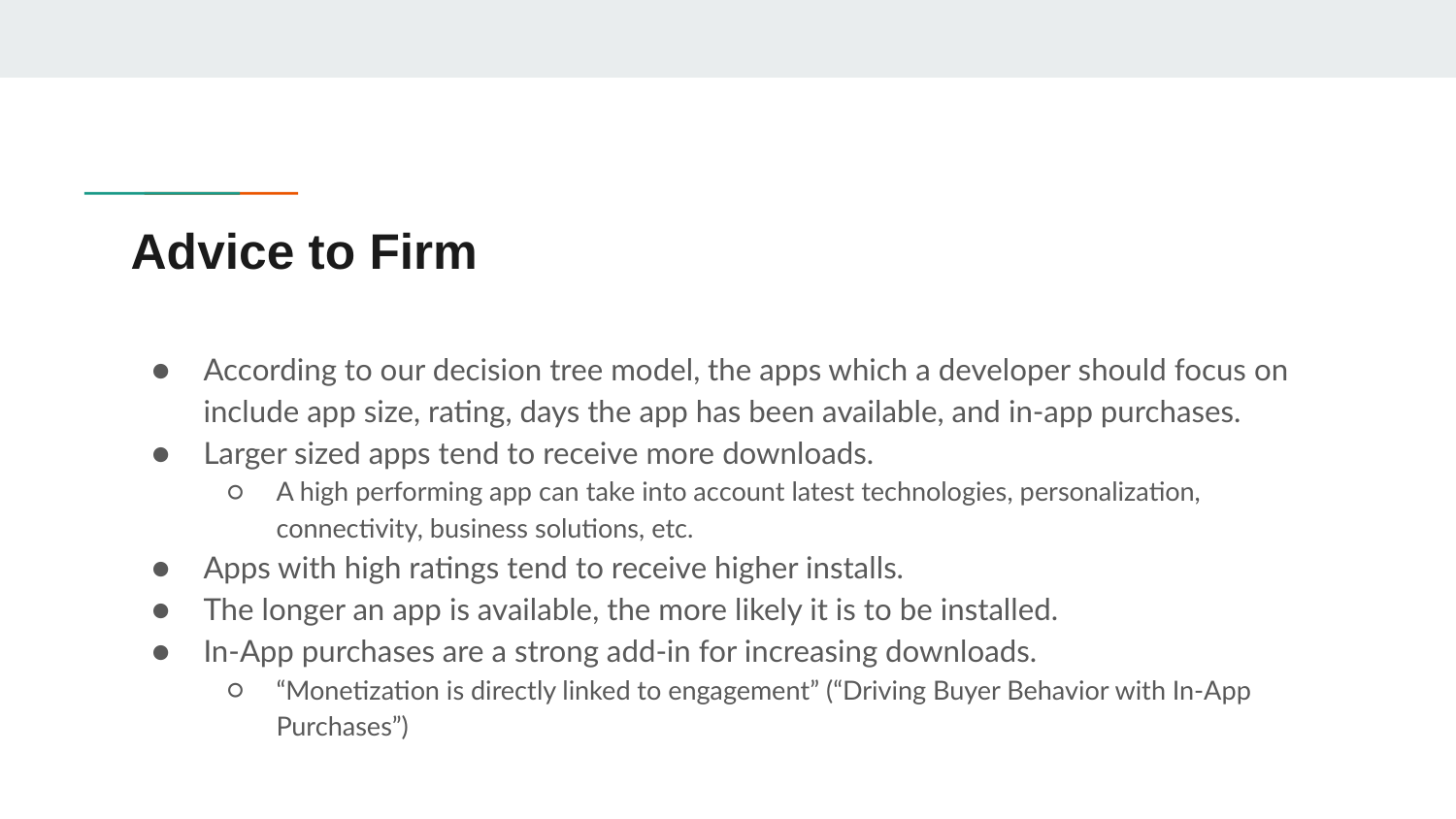

# Advice to Firm
According to our decision tree model, the apps which a developer should focus on include app size, rating, days the app has been available, and in-app purchases.
Larger sized apps tend to receive more downloads.
A high performing app can take into account latest technologies, personalization, connectivity, business solutions, etc.
Apps with high ratings tend to receive higher installs.
The longer an app is available, the more likely it is to be installed.
In-App purchases are a strong add-in for increasing downloads.
“Monetization is directly linked to engagement” (“Driving Buyer Behavior with In-App Purchases”)